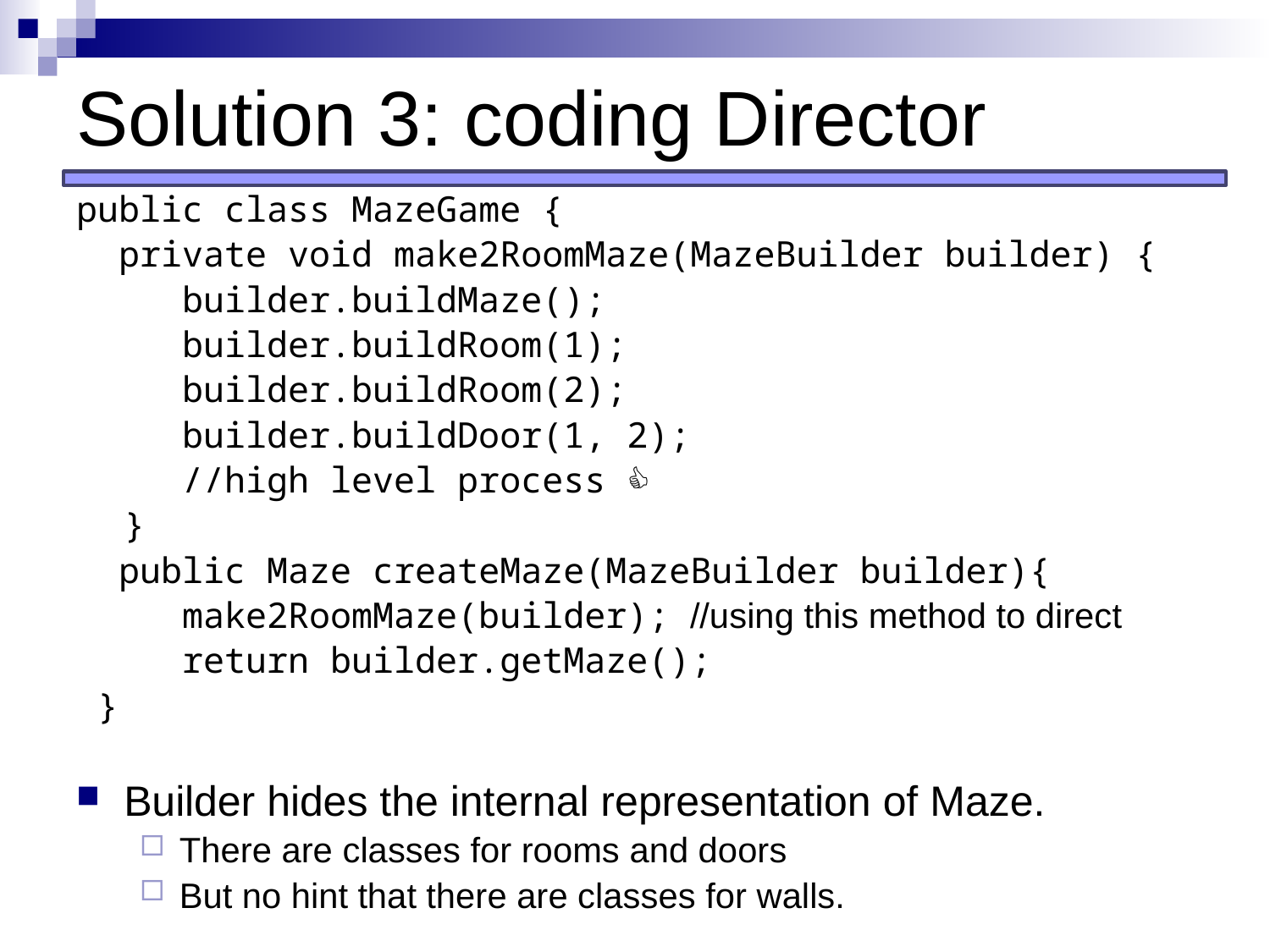

# Solution 3: coding Director
public class MazeGame {
  private void make2RoomMaze(MazeBuilder builder) {
     builder.buildMaze();
     builder.buildRoom(1);
     builder.buildRoom(2);
     builder.buildDoor(1, 2);
     //high level process 👍
	}
  public Maze createMaze(MazeBuilder builder){
     make2RoomMaze(builder); //using this method to direct
     return builder.getMaze();
 }

Builder hides the internal representation of Maze.
There are classes for rooms and doors
But no hint that there are classes for walls.